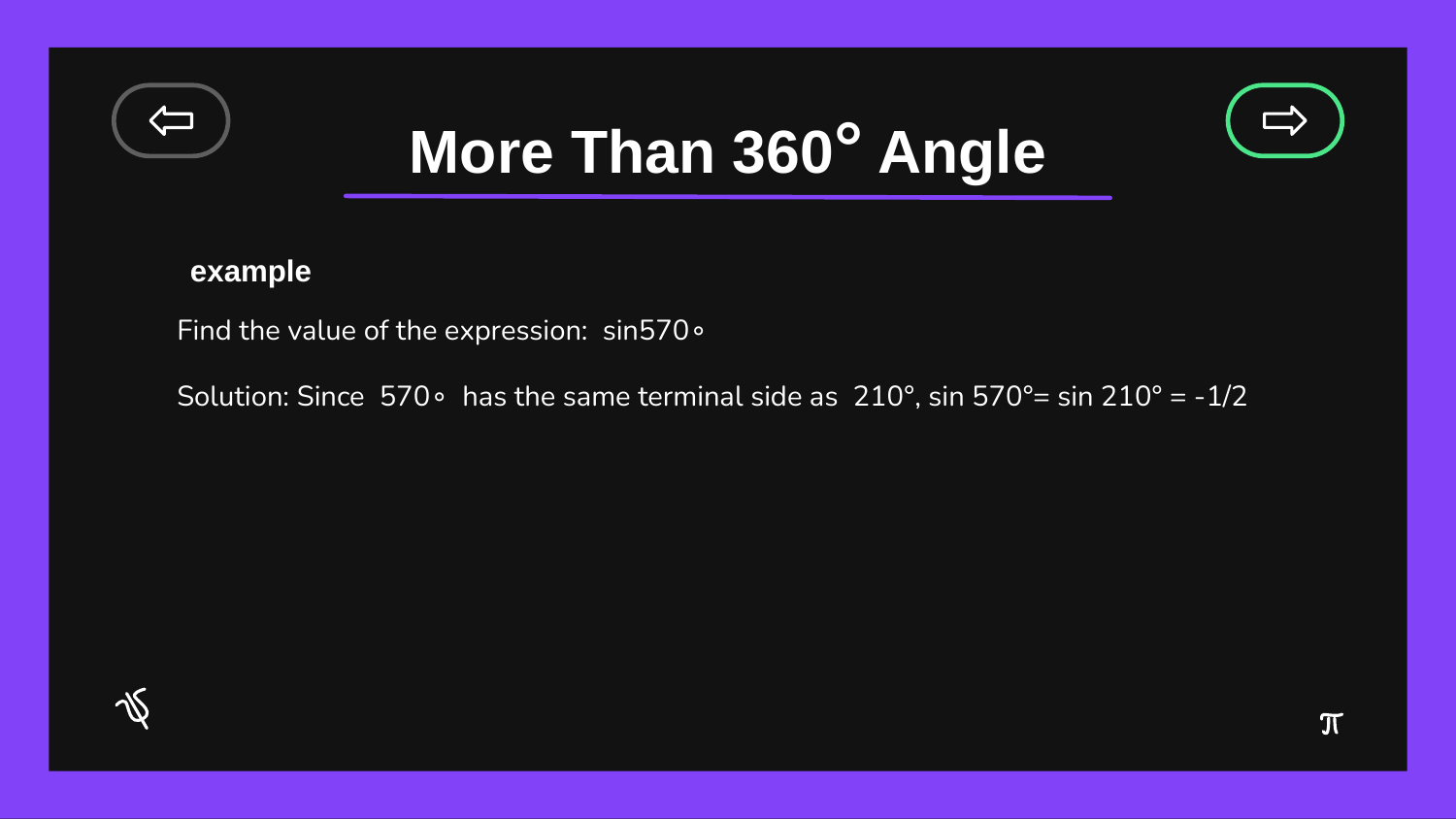

# More Than 360° Angle

example
Find the value of the expression:  sin570∘
Solution: Since  570∘  has the same terminal side as  210°, sin 570°= sin 210° = -1/2